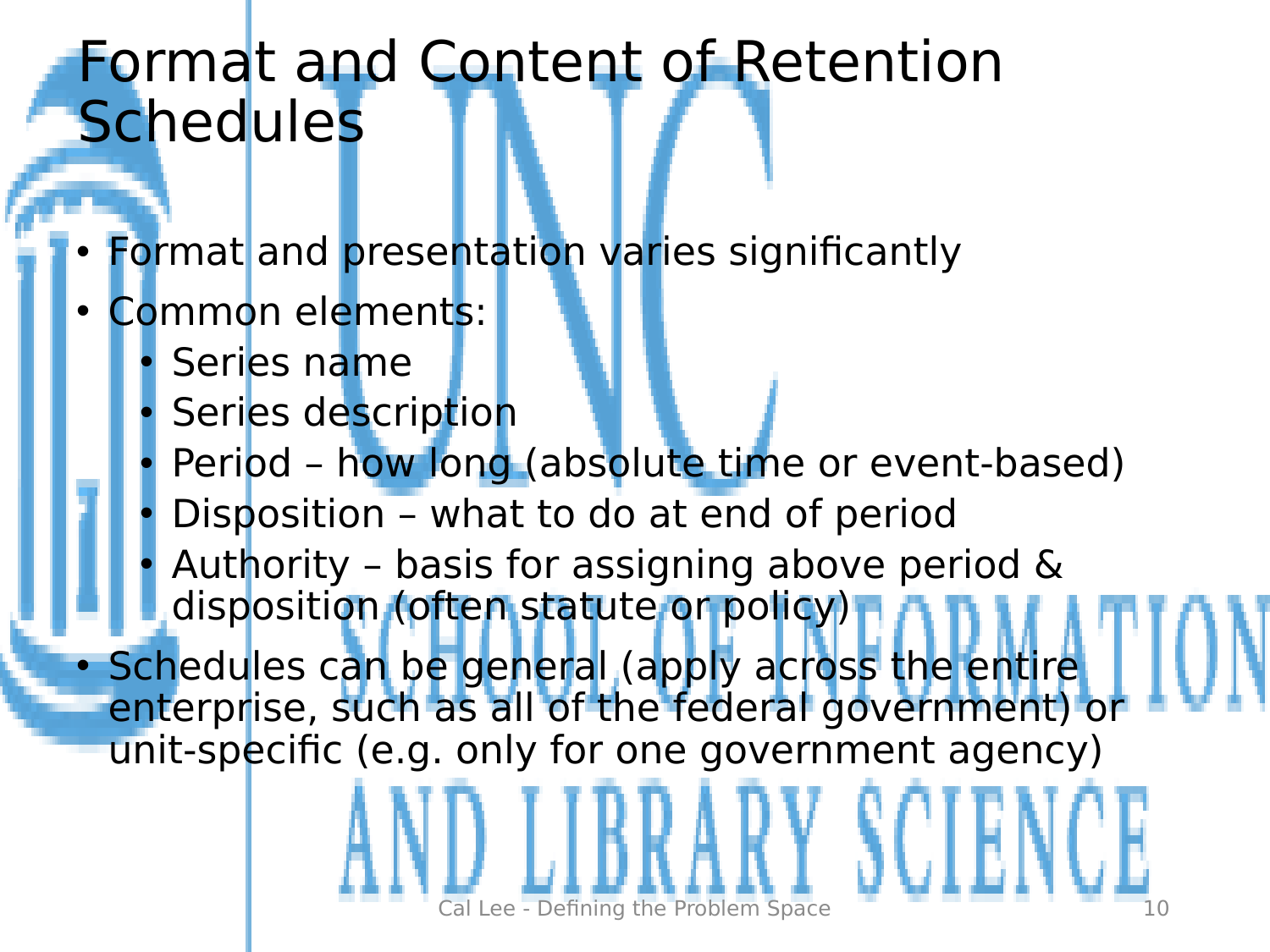

# Format and Content of Retention Schedules
Format and presentation varies significantly
Common elements:
Series name
Series description
Period – how long (absolute time or event-based)
Disposition – what to do at end of period
Authority – basis for assigning above period & disposition (often statute or policy)
Schedules can be general (apply across the entire enterprise, such as all of the federal government) or unit-specific (e.g. only for one government agency)
Cal Lee - Defining the Problem Space
10